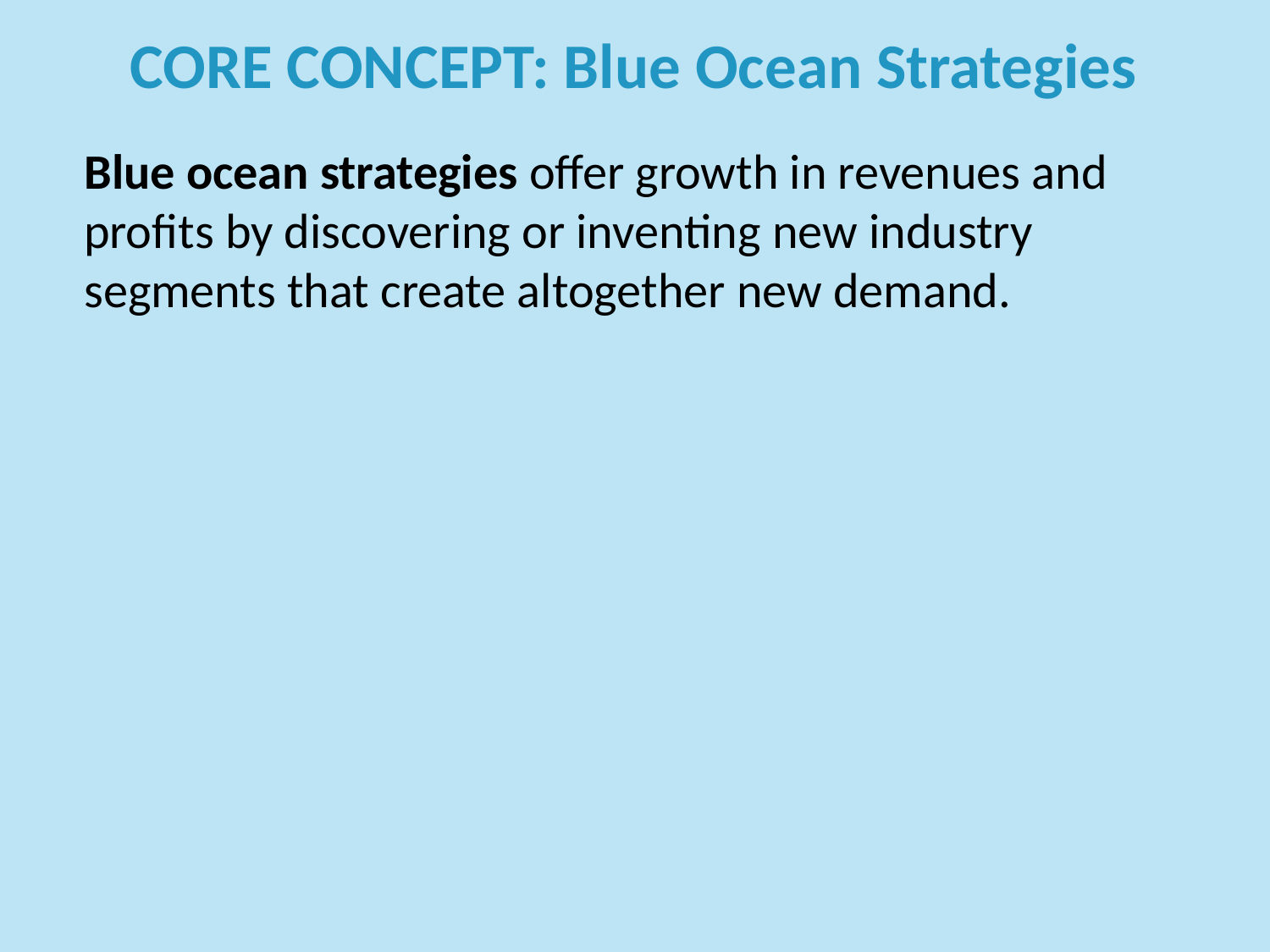

# CORE CONCEPT: Blue Ocean Strategies
Blue ocean strategies offer growth in revenues and profits by discovering or inventing new industry segments that create altogether new demand.